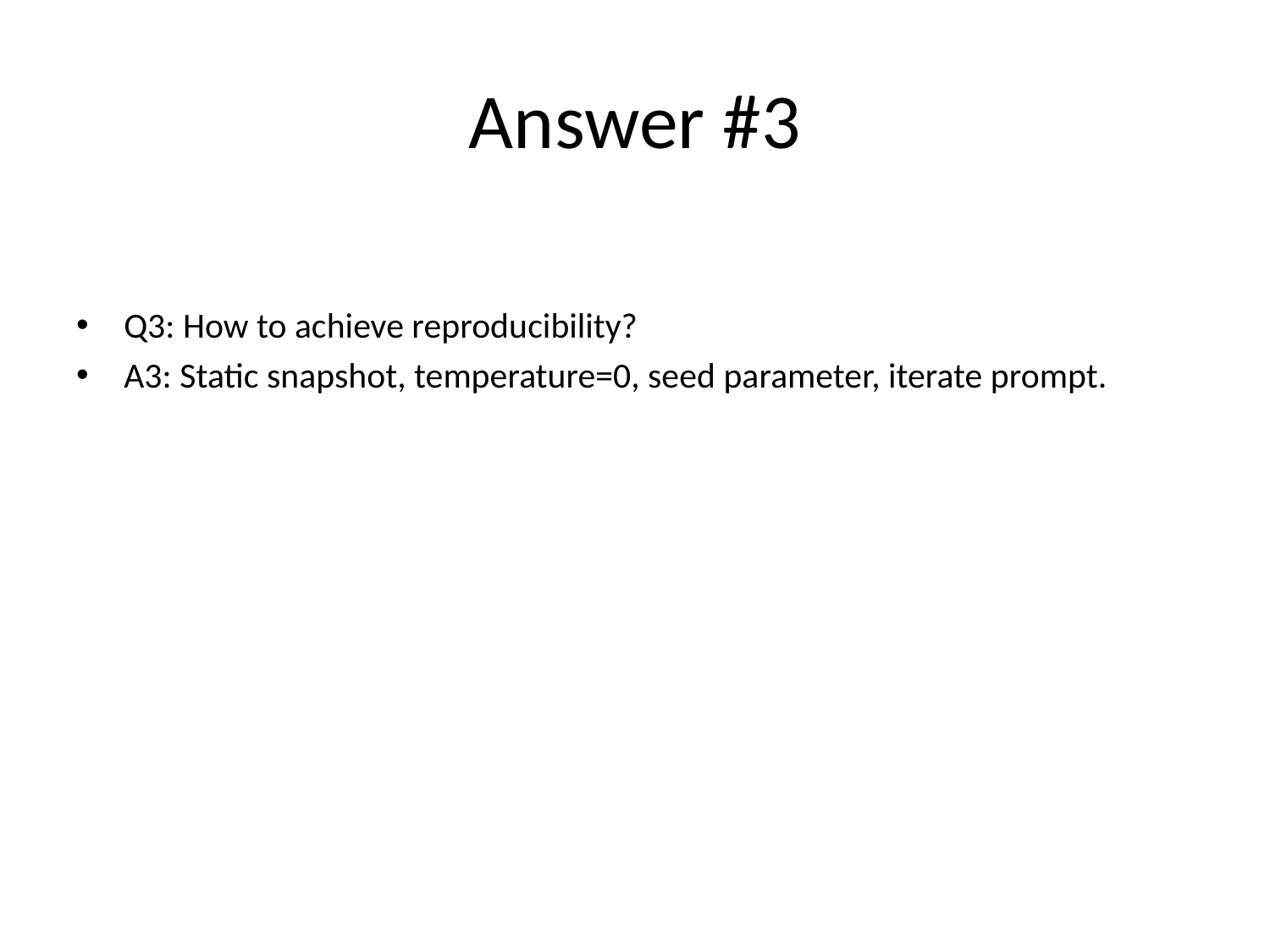

# Answer #3

Q3: How to achieve reproducibility?
A3: Static snapshot, temperature=0, seed parameter, iterate prompt.